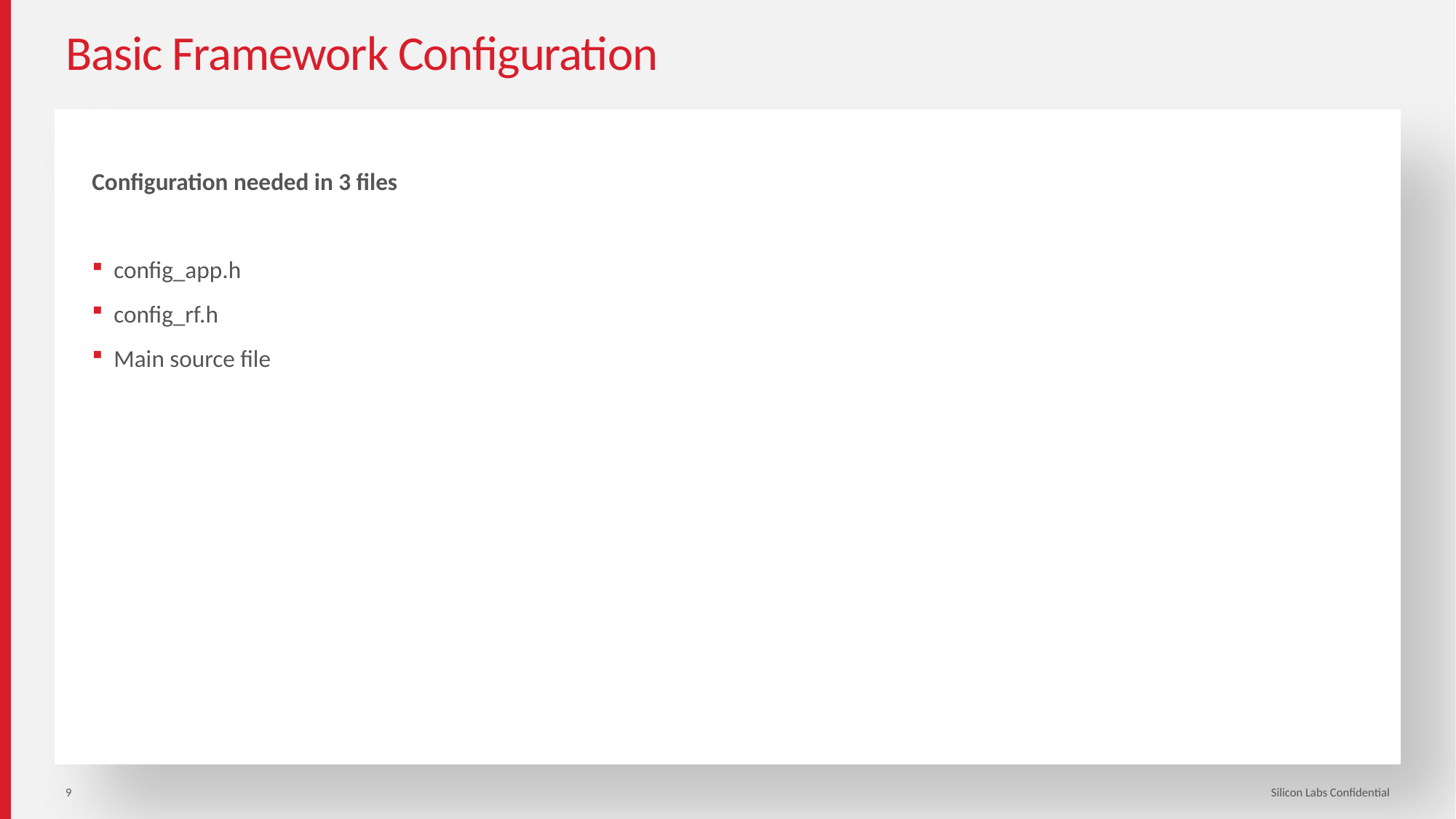

# Basic Framework Configuration
Configuration needed in 3 files

config_app.h
config_rf.h
Main source file
9
Silicon Labs Confidential